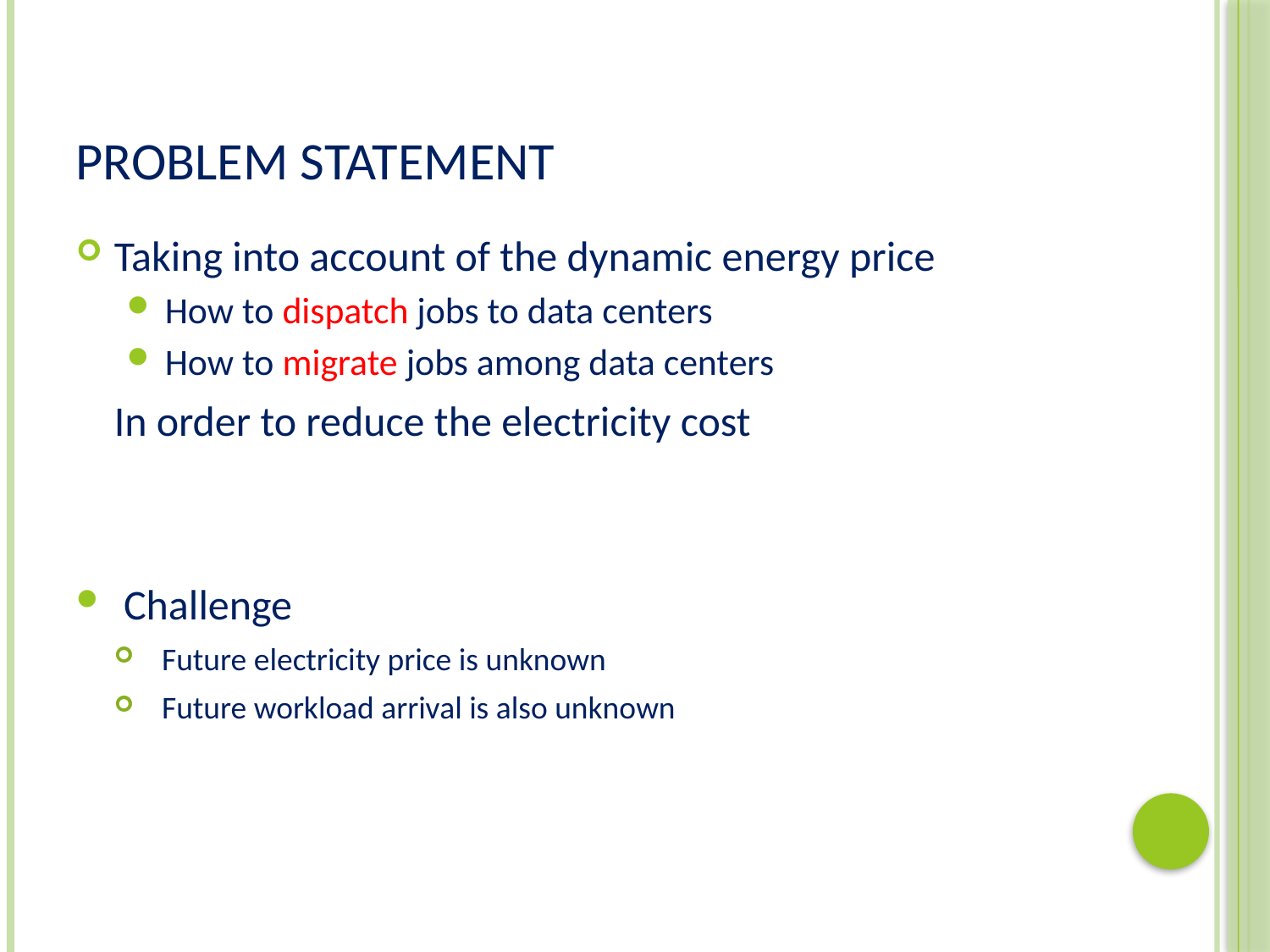

# Problem Statement
Taking into account of the dynamic energy price
How to dispatch jobs to data centers
How to migrate jobs among data centers
    In order to reduce the electricity cost

Challenge
Future electricity price is unknown
Future workload arrival is also unknown